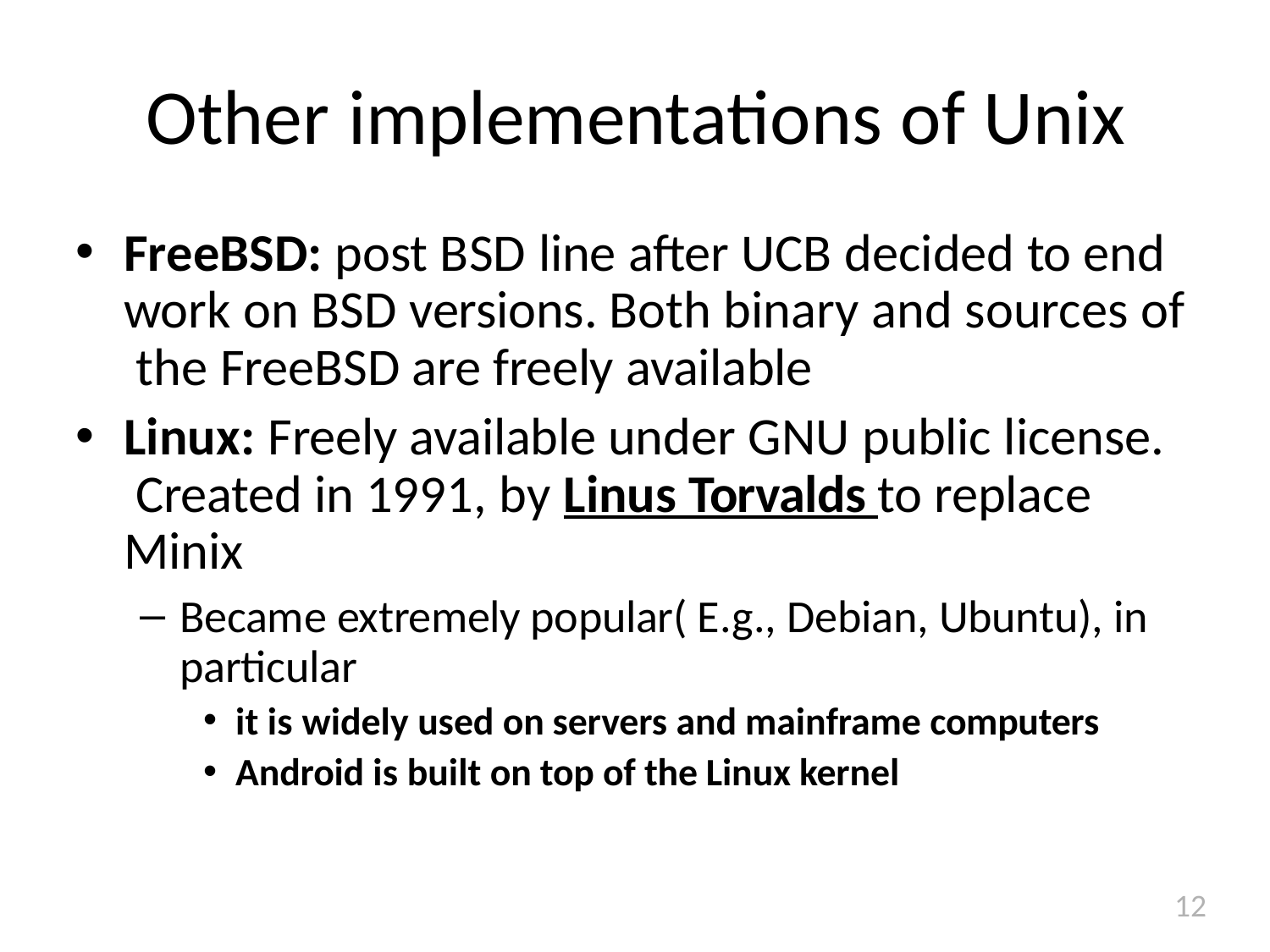

# Other implementations of Unix
FreeBSD: post BSD line after UCB decided to end  work on BSD versions. Both binary and sources of  the FreeBSD are freely available
Linux: Freely available under GNU public license.  Created in 1991, by Linus Torvalds to replace  Minix
Became extremely popular( E.g., Debian, Ubuntu), in  particular
it is widely used on servers and mainframe computers
Android is built on top of the Linux kernel
12